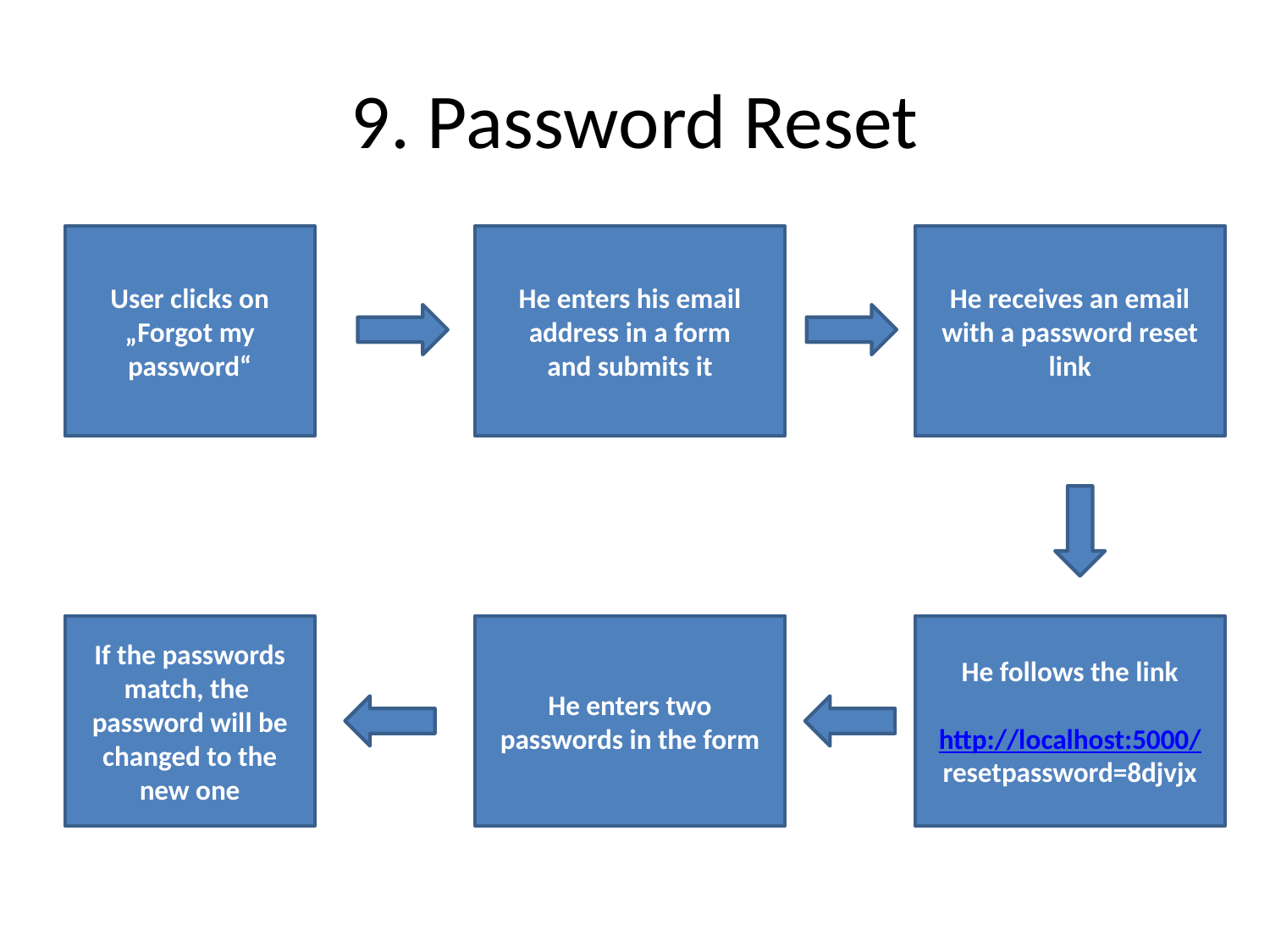

# 9. Password Reset
User clicks on „Forgot my password“
He enters his email address in a form
and submits it
He receives an email with a password reset
link

If the passwords match, the
password will be changed to the new one
He enters two passwords in the form
He follows the link

http://localhost:5000/
resetpassword=8djvjx